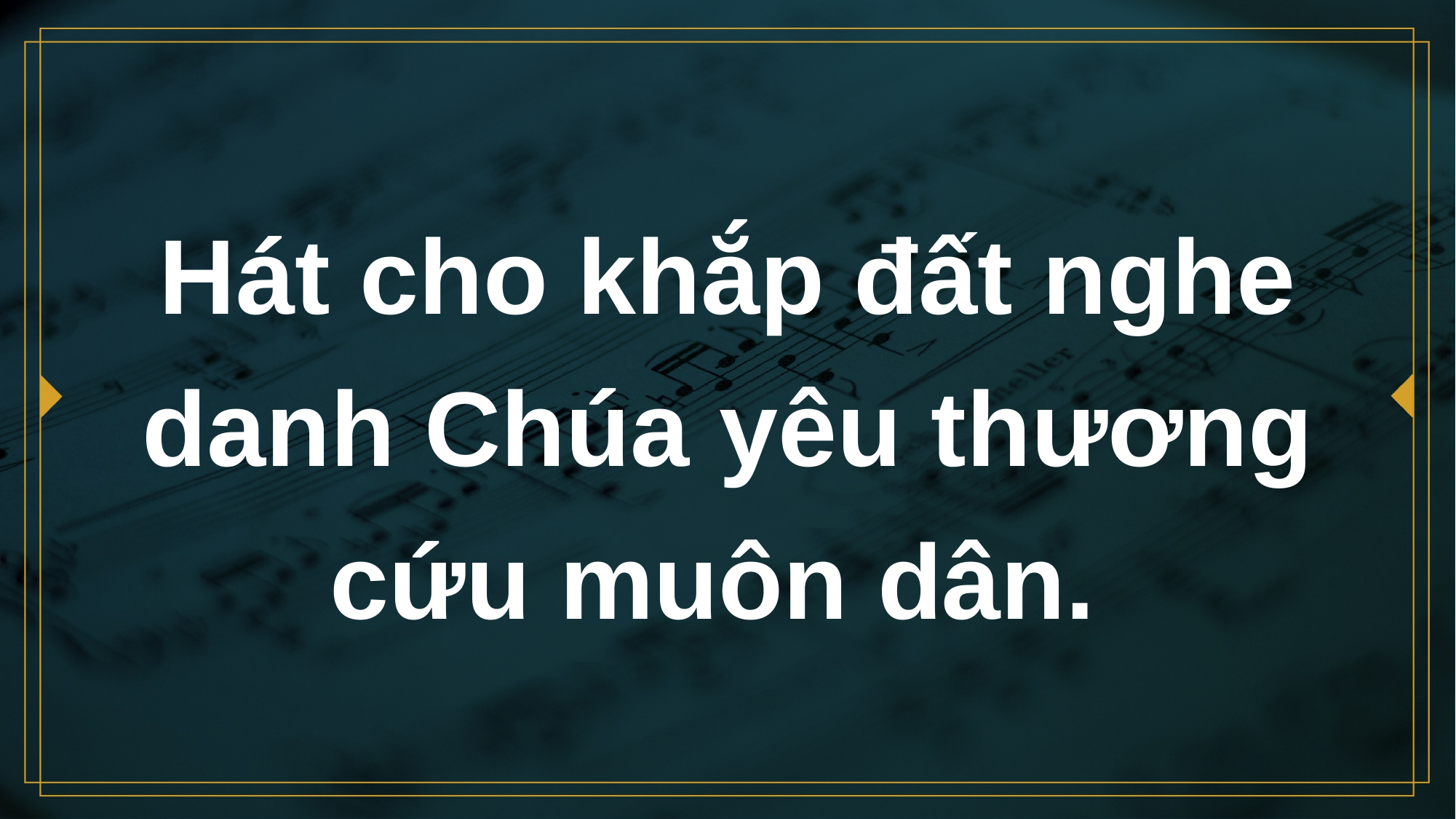

# Hát cho khắp đất nghe danh Chúa yêu thương cứu muôn dân.